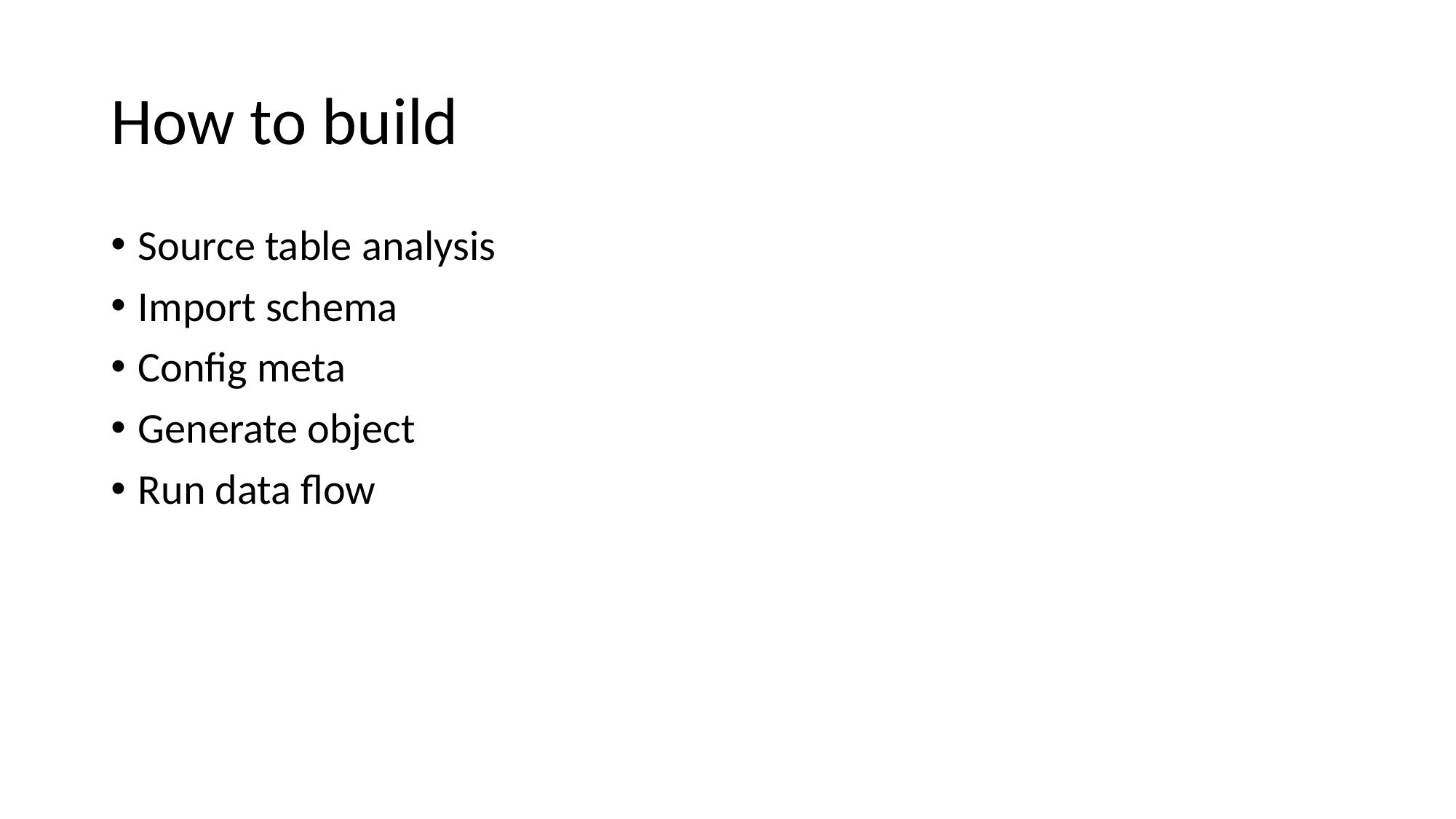

# How to build
Source table analysis
Import schema
Config meta
Generate object
Run data flow